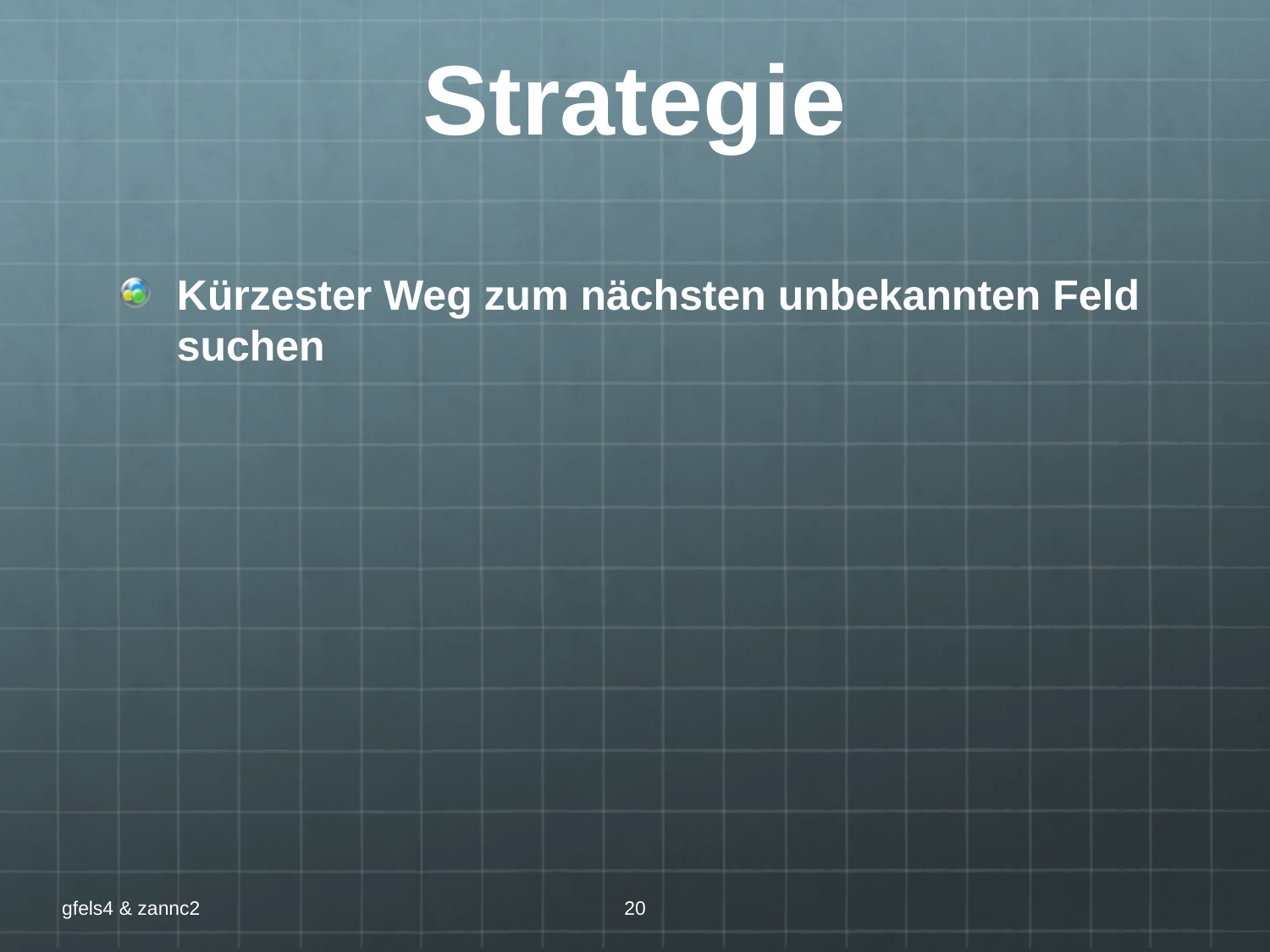

# Strategie
Kürzester Weg zum nächsten unbekannten Feld suchen

gfels4 & zannc2
20